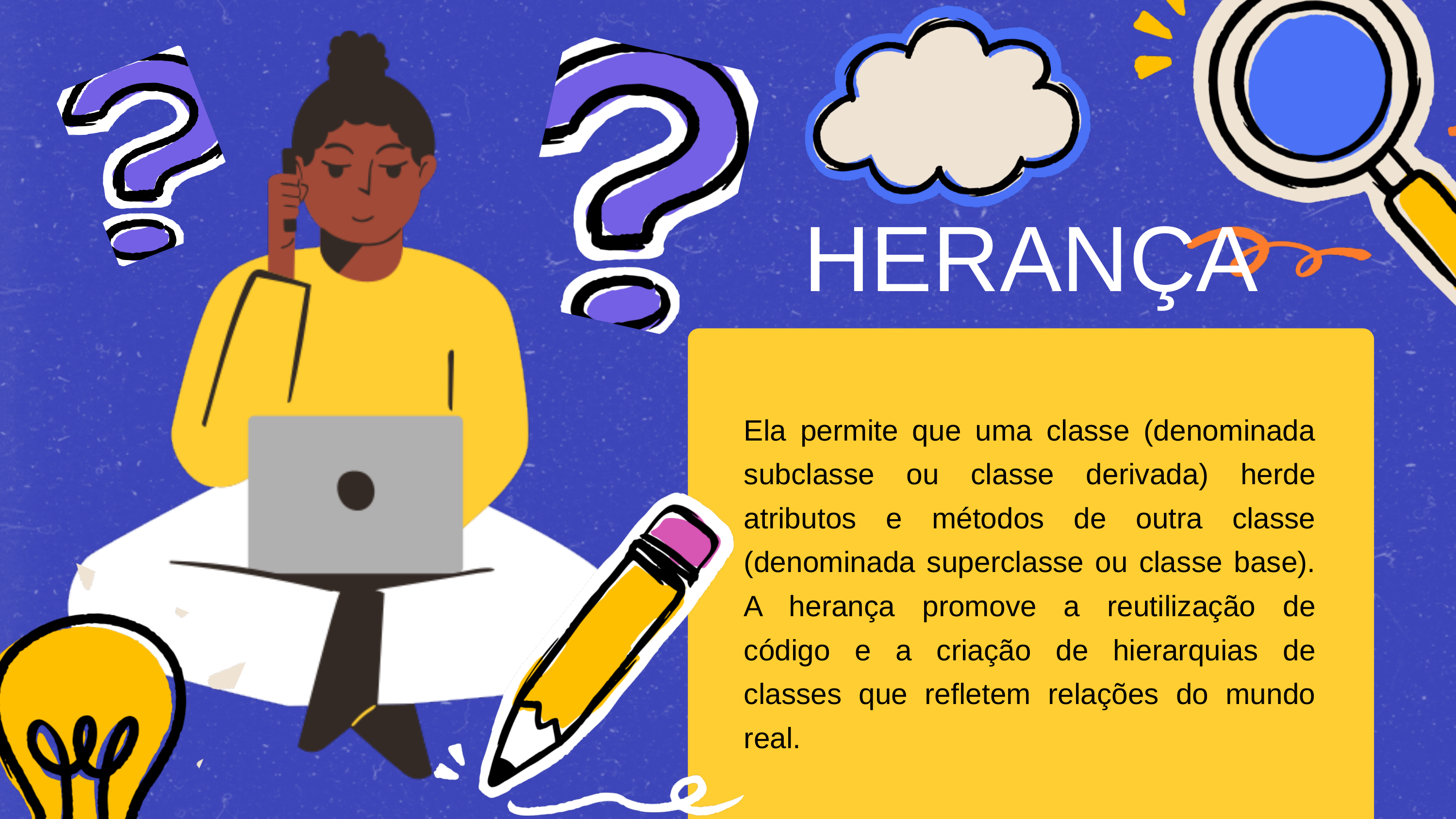

HERANÇA

Ela permite que uma classe (denominada subclasse ou classe derivada) herde atributos e métodos de outra classe (denominada superclasse ou classe base). A herança promove a reutilização de código e a criação de hierarquias de classes que refletem relações do mundo real.